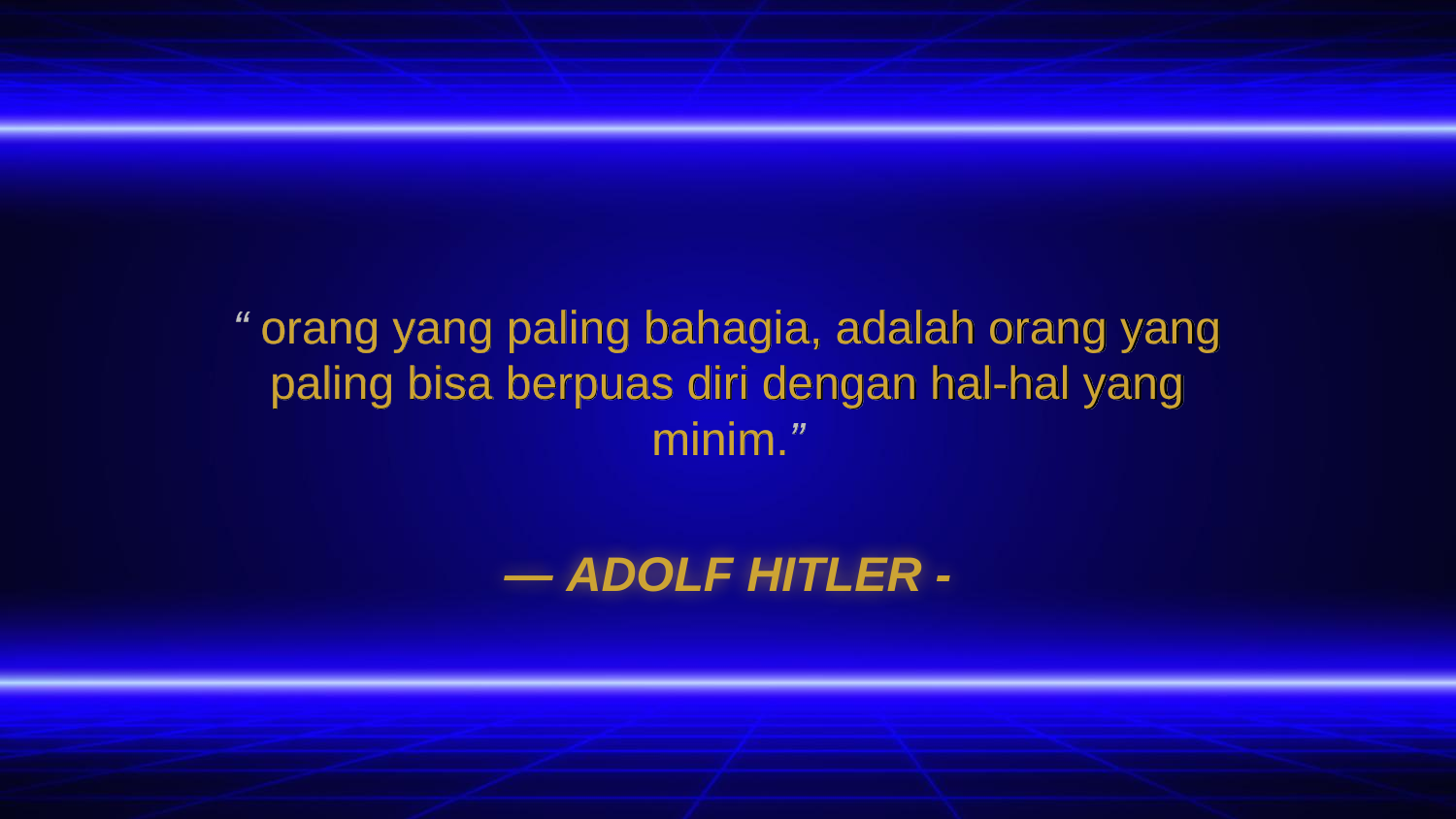

“ orang yang paling bahagia, adalah orang yang paling bisa berpuas diri dengan hal-hal yang minim.”
— ADOLF HITLER -